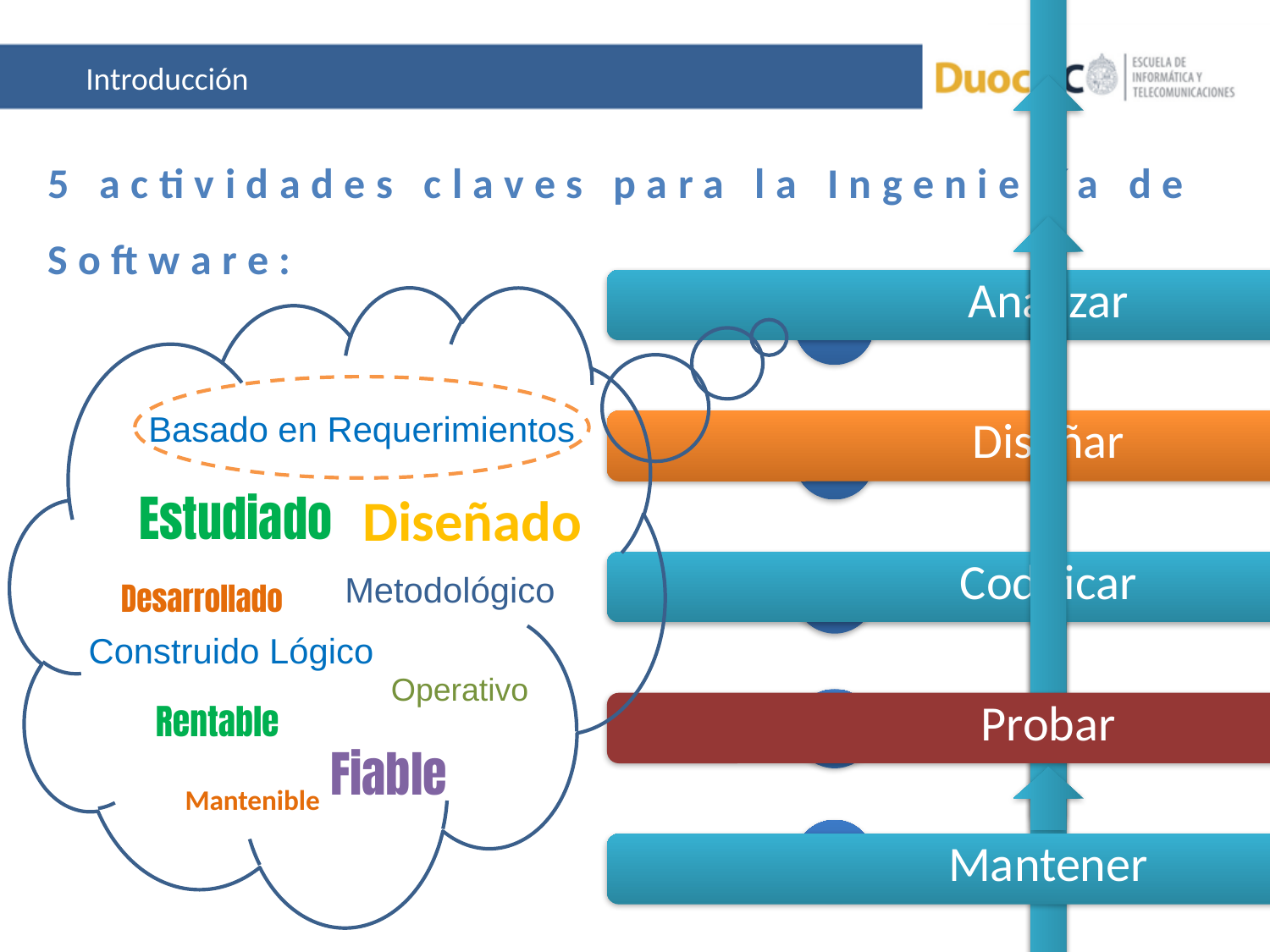

Introducción
5 actividades claves para la Ingeniería de Software:

Analizar
Diseñar
Codificar
Mantener
Probar

1

Basado en Requerimientos
2
Diseñado
Estudiado
3
Metodológico
Desarrollado
Construido Lógico
Operativo
4
Rentable
 Fiable
Mantenible
5